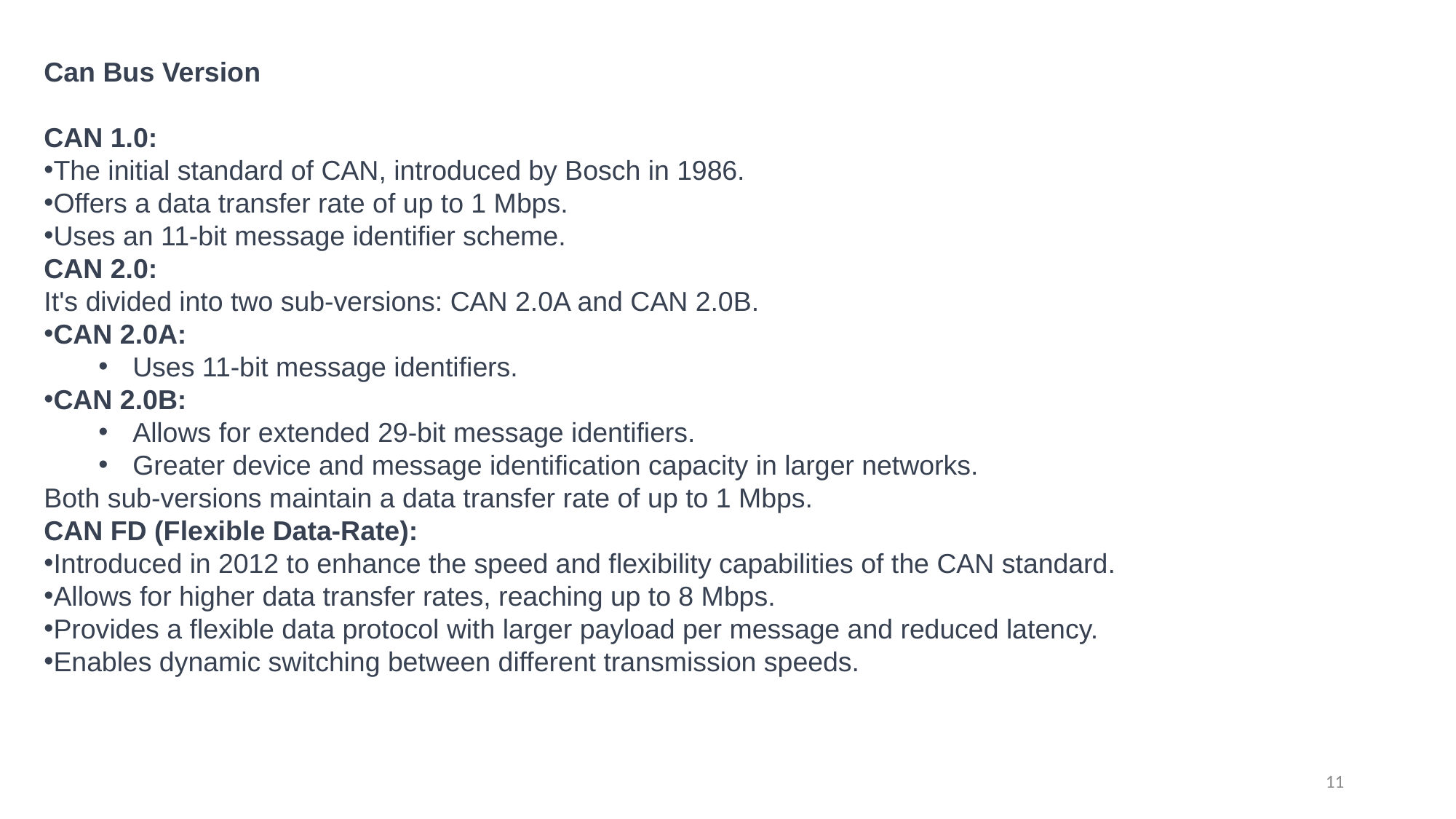

Can Bus Version

CAN 1.0:
The initial standard of CAN, introduced by Bosch in 1986.
Offers a data transfer rate of up to 1 Mbps.
Uses an 11-bit message identifier scheme.
CAN 2.0:
It's divided into two sub-versions: CAN 2.0A and CAN 2.0B.
CAN 2.0A:
Uses 11-bit message identifiers.
CAN 2.0B:
Allows for extended 29-bit message identifiers.
Greater device and message identification capacity in larger networks.
Both sub-versions maintain a data transfer rate of up to 1 Mbps.
CAN FD (Flexible Data-Rate):
Introduced in 2012 to enhance the speed and flexibility capabilities of the CAN standard.
Allows for higher data transfer rates, reaching up to 8 Mbps.
Provides a flexible data protocol with larger payload per message and reduced latency.
Enables dynamic switching between different transmission speeds.

11